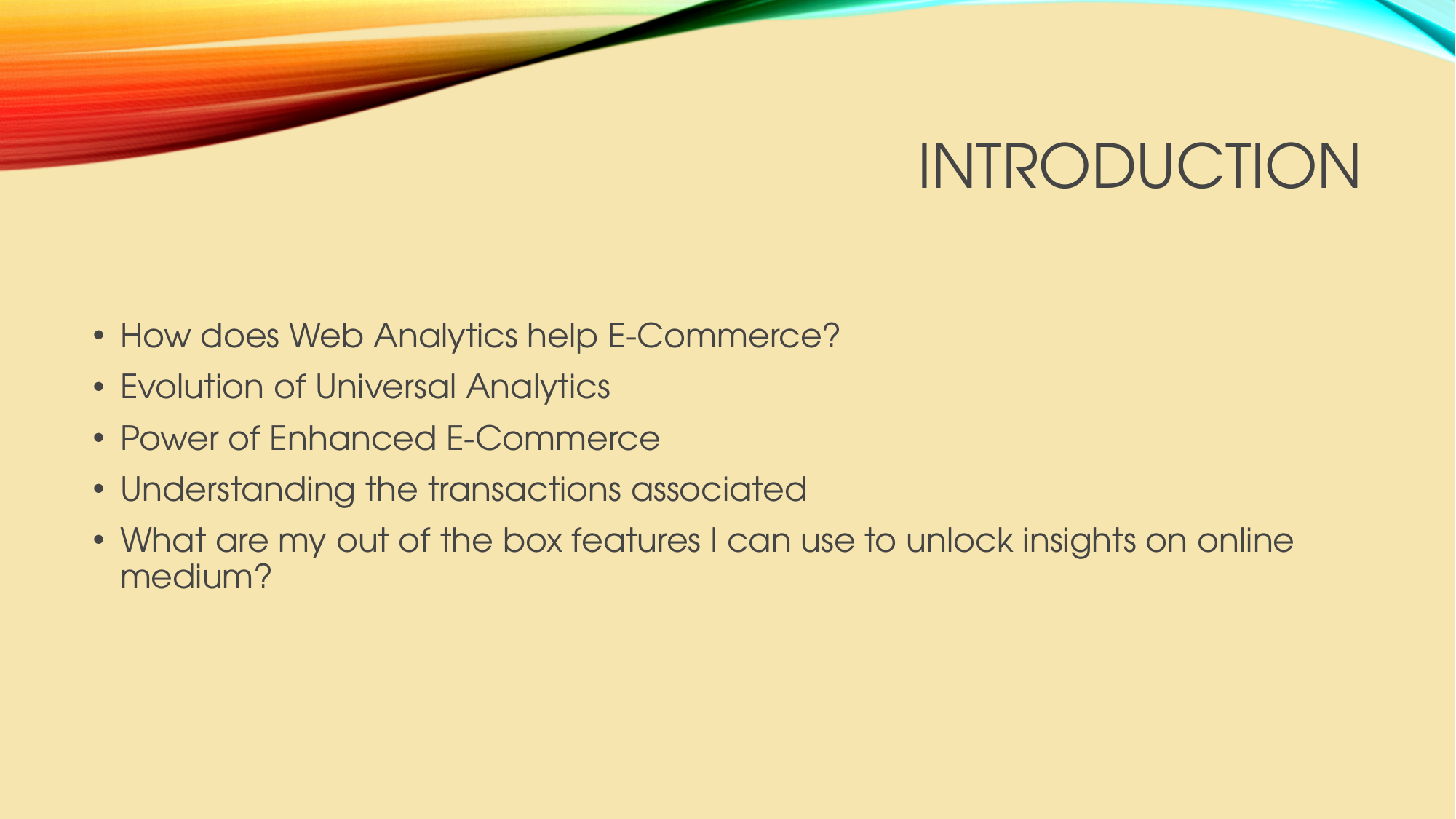

# Introduction
How does Web Analytics help E-Commerce?
Evolution of Universal Analytics
Power of Enhanced E-Commerce
Understanding the transactions associated
What are my out of the box features I can use to unlock insights on online medium?